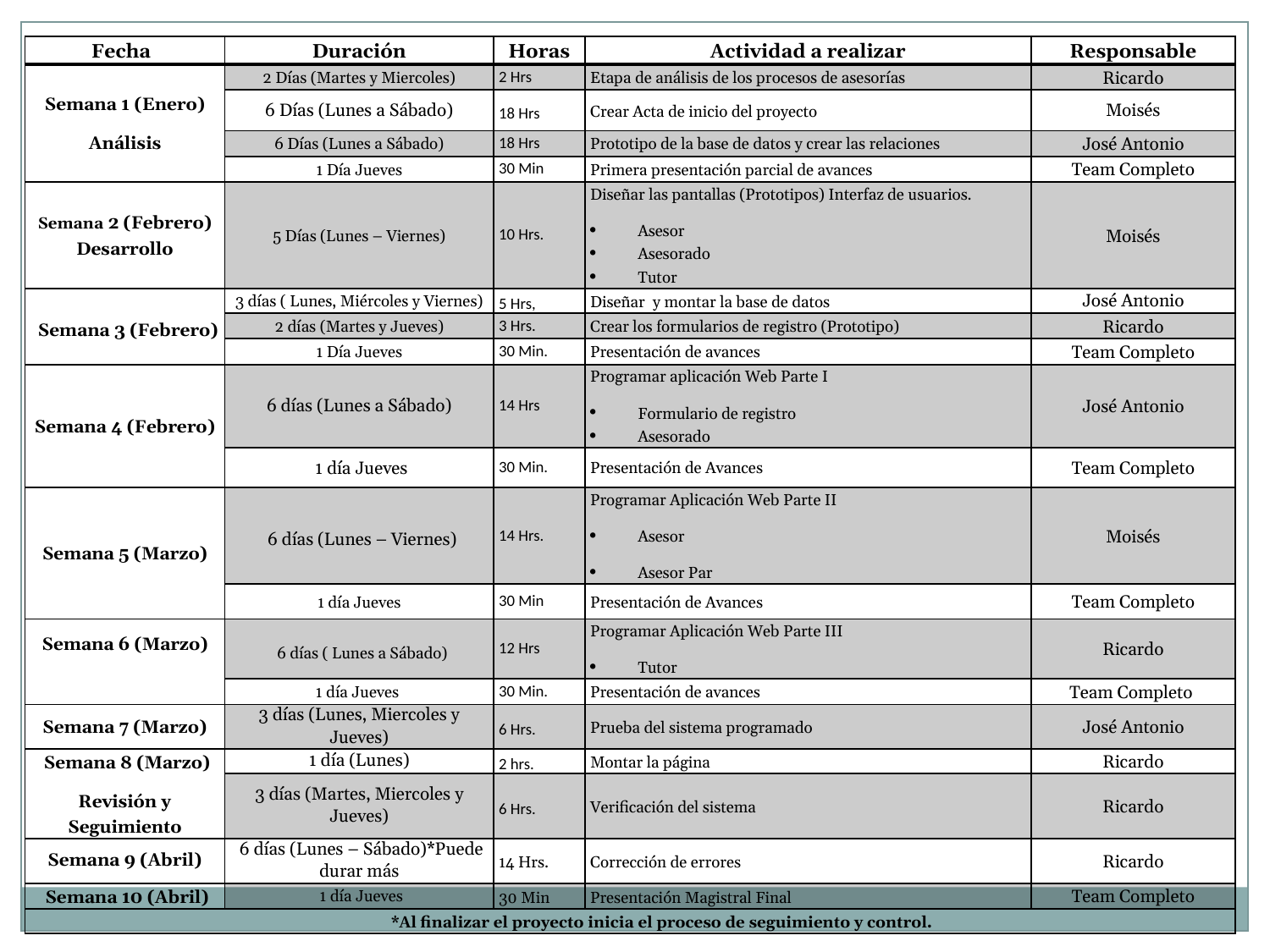

| Fecha | Duración | Horas | Actividad a realizar | Responsable |
| --- | --- | --- | --- | --- |
| Semana 1 (Enero) Análisis | 2 Días (Martes y Miercoles) | 2 Hrs | Etapa de análisis de los procesos de asesorías | Ricardo |
|  | 6 Días (Lunes a Sábado) | 18 Hrs | Crear Acta de inicio del proyecto | Moisés |
|  | 6 Días (Lunes a Sábado) | 18 Hrs | Prototipo de la base de datos y crear las relaciones | José Antonio |
|  | 1 Día Jueves | 30 Min | Primera presentación parcial de avances | Team Completo |
| Semana 2 (Febrero) Desarrollo | 5 Días (Lunes – Viernes) | 10 Hrs. | Diseñar las pantallas (Prototipos) Interfaz de usuarios. Asesor Asesorado Tutor | Moisés |
| Semana 3 (Febrero) | 3 días ( Lunes, Miércoles y Viernes) | 5 Hrs, | Diseñar y montar la base de datos | José Antonio |
|  | 2 días (Martes y Jueves) | 3 Hrs. | Crear los formularios de registro (Prototipo) | Ricardo |
|  | 1 Día Jueves | 30 Min. | Presentación de avances | Team Completo |
| Semana 4 (Febrero) | 6 días (Lunes a Sábado) | 14 Hrs | Programar aplicación Web Parte I Formulario de registro Asesorado | José Antonio |
|  | 1 día Jueves | 30 Min. | Presentación de Avances | Team Completo |
| Semana 5 (Marzo) | 6 días (Lunes – Viernes) | 14 Hrs. | Programar Aplicación Web Parte II Asesor Asesor Par | Moisés |
|  | 1 día Jueves | 30 Min | Presentación de Avances | Team Completo |
| Semana 6 (Marzo) | 6 días ( Lunes a Sábado) | 12 Hrs | Programar Aplicación Web Parte III Tutor | Ricardo |
|  | 1 día Jueves | 30 Min. | Presentación de avances | Team Completo |
| Semana 7 (Marzo) | 3 días (Lunes, Miercoles y Jueves) | 6 Hrs. | Prueba del sistema programado | José Antonio |
| Semana 8 (Marzo) Revisión y Seguimiento | 1 día (Lunes) | 2 hrs. | Montar la página | Ricardo |
|  | 3 días (Martes, Miercoles y Jueves) | 6 Hrs. | Verificación del sistema | Ricardo |
| Semana 9 (Abril) | 6 días (Lunes – Sábado)\*Puede durar más | 14 Hrs. | Corrección de errores | Ricardo |
| Semana 10 (Abril) | 1 día Jueves | 30 Min | Presentación Magistral Final | Team Completo |
| \*Al finalizar el proyecto inicia el proceso de seguimiento y control. |  |  |  |  |